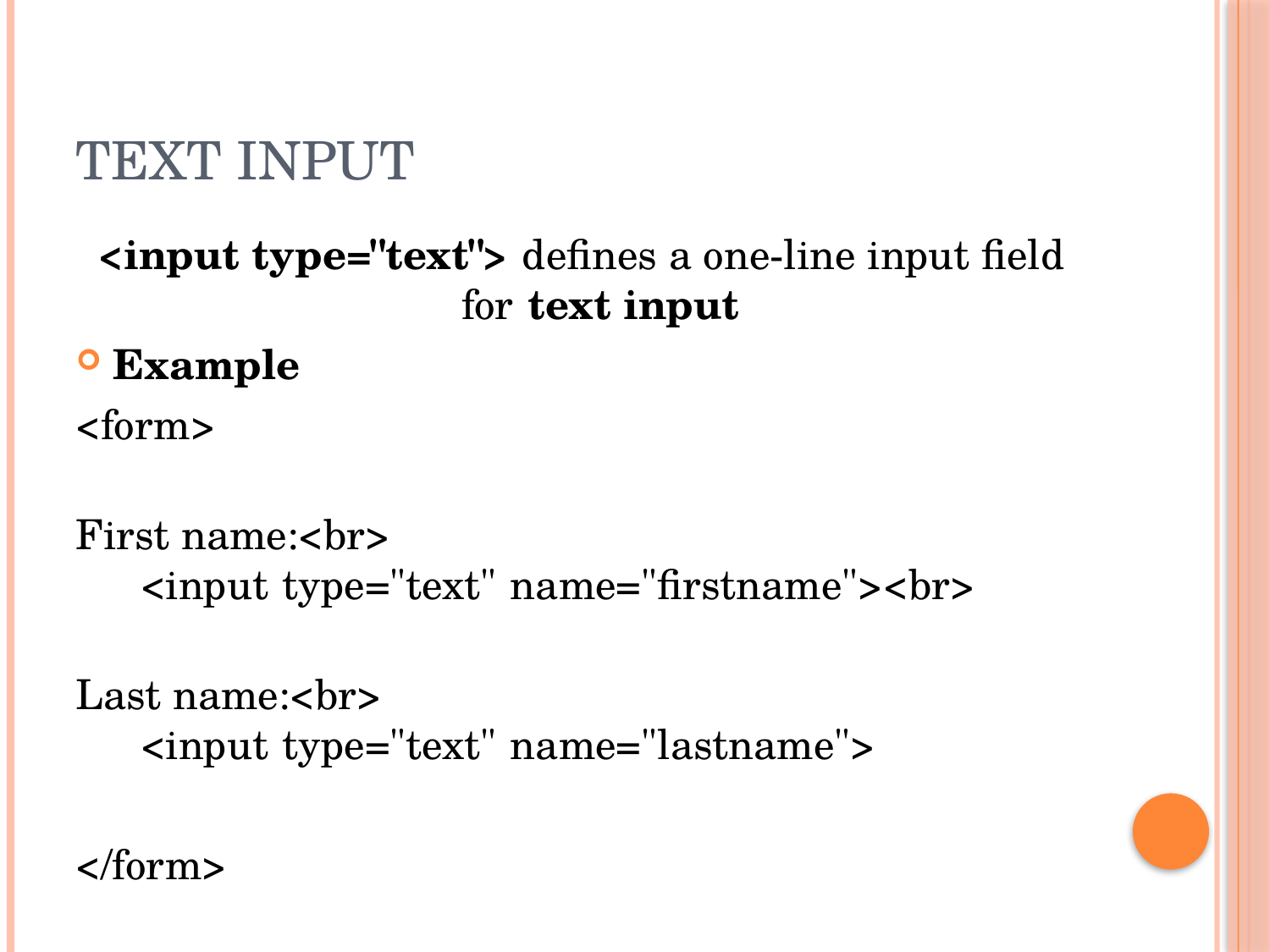

# Text Input
<input type="text"> defines a one-line input field for text input
Example
<form>
First name:<br>
  <input type="text" name="firstname"><br>
Last name:<br>
  <input type="text" name="lastname">

</form>